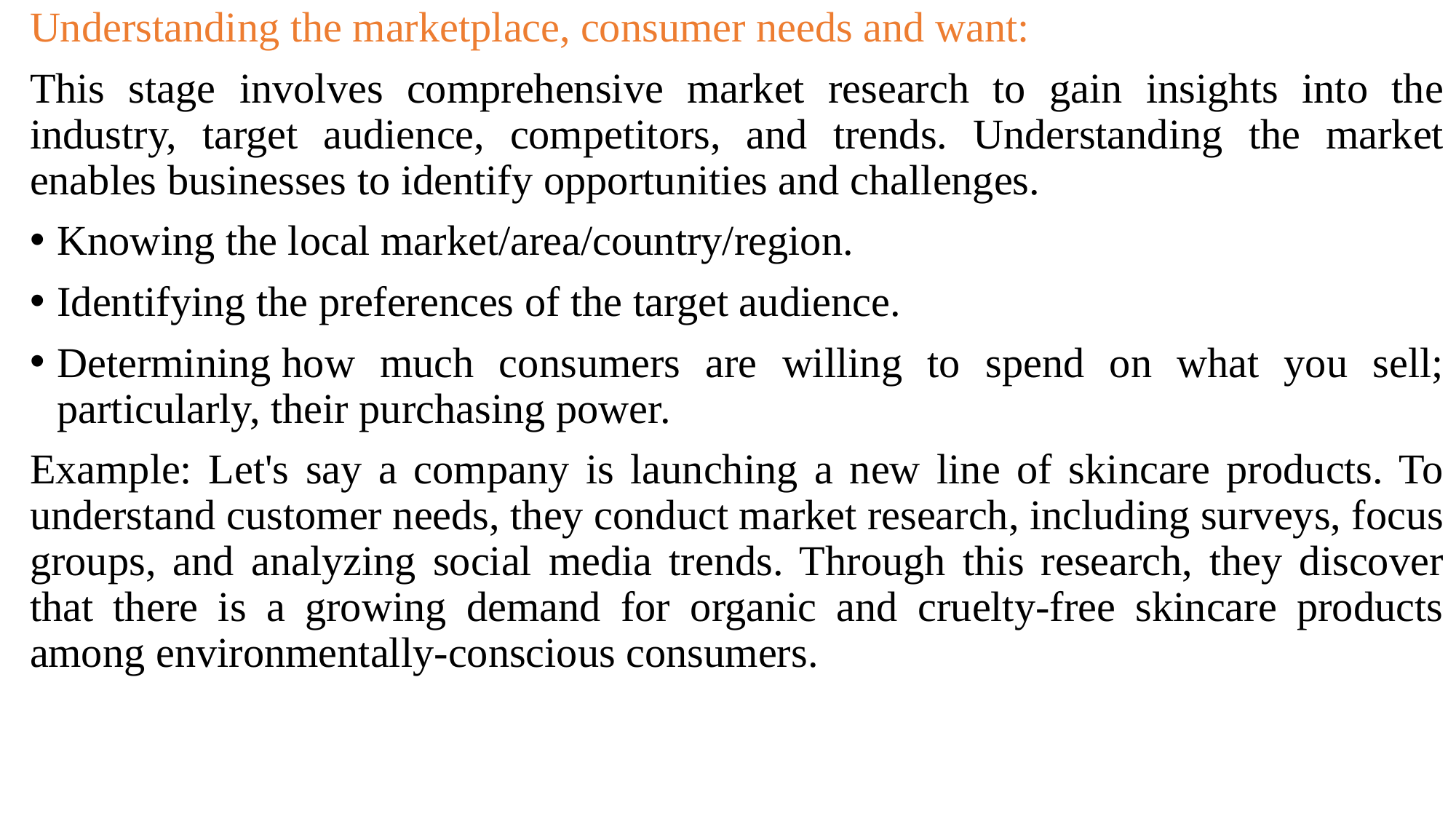

Understanding the marketplace, consumer needs and want:
This stage involves comprehensive market research to gain insights into the industry, target audience, competitors, and trends. Understanding the market enables businesses to identify opportunities and challenges.
Knowing the local market/area/country/region.
Identifying the preferences of the target audience.
Determining how much consumers are willing to spend on what you sell; particularly, their purchasing power.
Example: Let's say a company is launching a new line of skincare products. To understand customer needs, they conduct market research, including surveys, focus groups, and analyzing social media trends. Through this research, they discover that there is a growing demand for organic and cruelty-free skincare products among environmentally-conscious consumers.